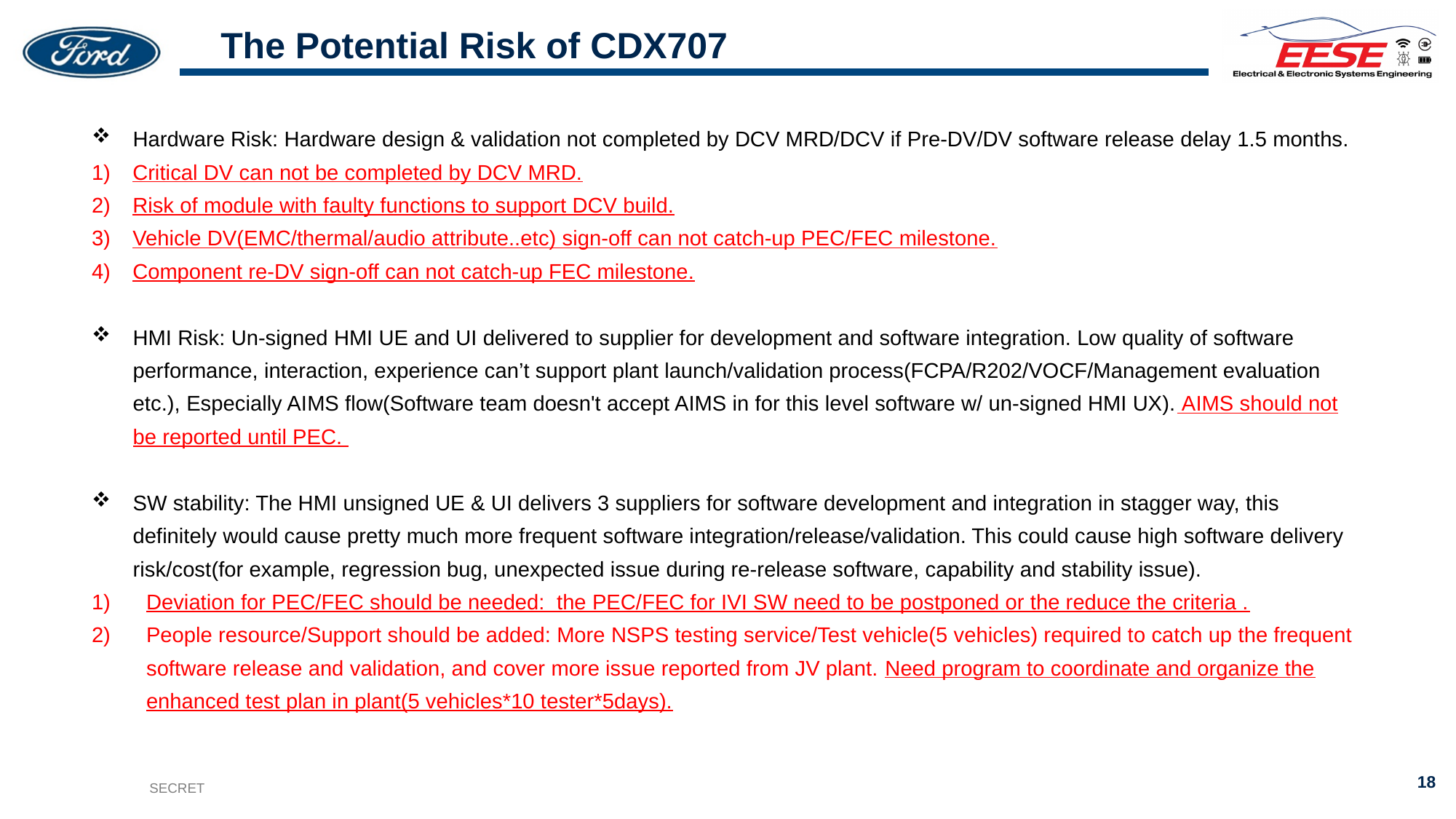

# The Potential Risk of CDX707
Hardware Risk: Hardware design & validation not completed by DCV MRD/DCV if Pre-DV/DV software release delay 1.5 months.
Critical DV can not be completed by DCV MRD.
Risk of module with faulty functions to support DCV build.
Vehicle DV(EMC/thermal/audio attribute..etc) sign-off can not catch-up PEC/FEC milestone.
Component re-DV sign-off can not catch-up FEC milestone.

HMI Risk: Un-signed HMI UE and UI delivered to supplier for development and software integration. Low quality of software performance, interaction, experience can’t support plant launch/validation process(FCPA/R202/VOCF/Management evaluation etc.), Especially AIMS flow(Software team doesn't accept AIMS in for this level software w/ un-signed HMI UX). AIMS should not be reported until PEC.

SW stability: The HMI unsigned UE & UI delivers 3 suppliers for software development and integration in stagger way, this definitely would cause pretty much more frequent software integration/release/validation. This could cause high software delivery risk/cost(for example, regression bug, unexpected issue during re-release software, capability and stability issue).
Deviation for PEC/FEC should be needed:  the PEC/FEC for IVI SW need to be postponed or the reduce the criteria .
People resource/Support should be added: More NSPS testing service/Test vehicle(5 vehicles) required to catch up the frequent software release and validation, and cover more issue reported from JV plant. Need program to coordinate and organize the enhanced test plan in plant(5 vehicles*10 tester*5days).